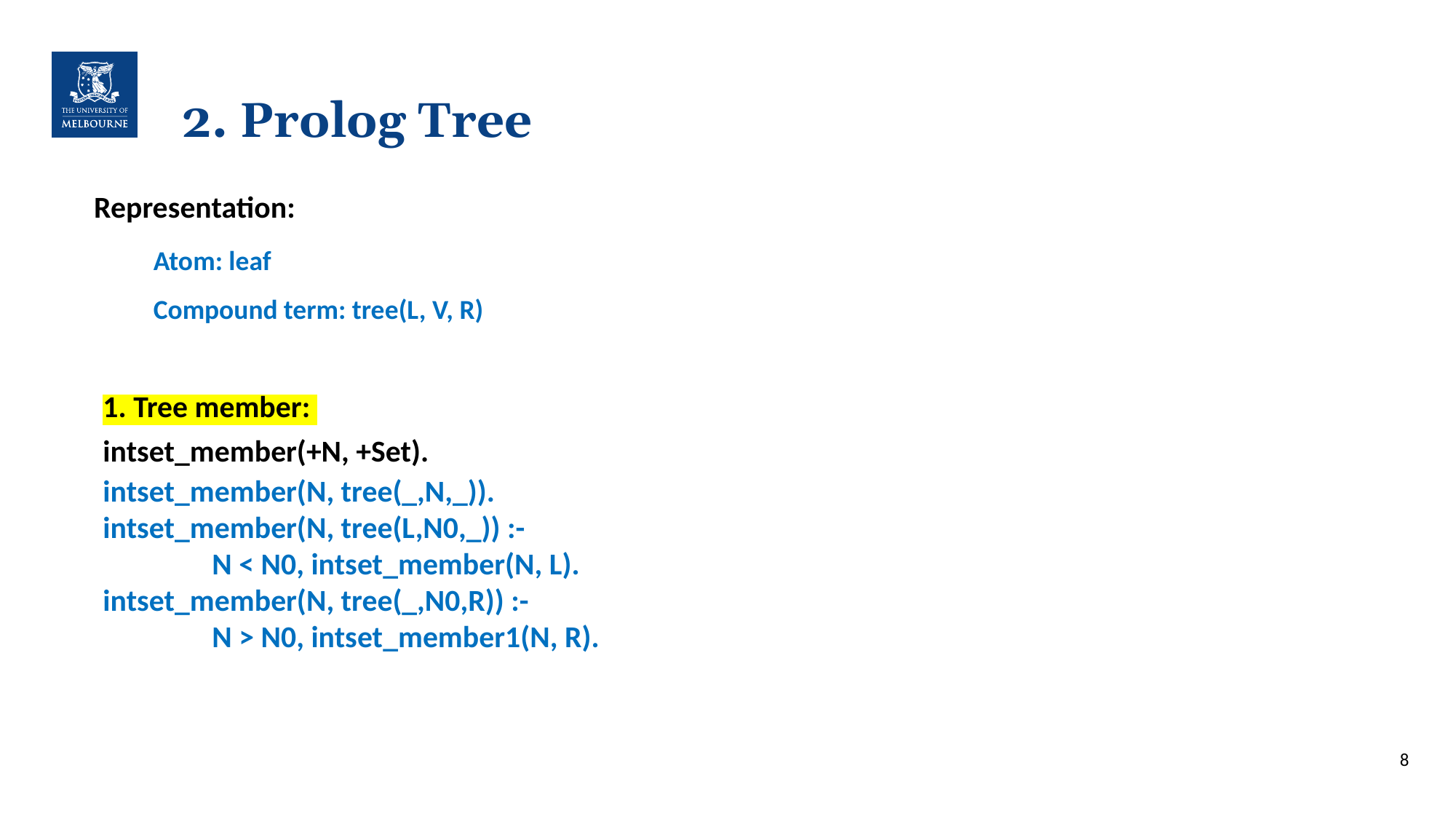

# 2. Prolog Tree
Representation:
Atom: leaf
Compound term: tree(L, V, R)
1. Tree member:

intset_member(+N, +Set).
intset_member(N, tree(_,N,_)).
intset_member(N, tree(L,N0,_)) :-
	N < N0, intset_member(N, L).
intset_member(N, tree(_,N0,R)) :-
	N > N0, intset_member1(N, R).
8